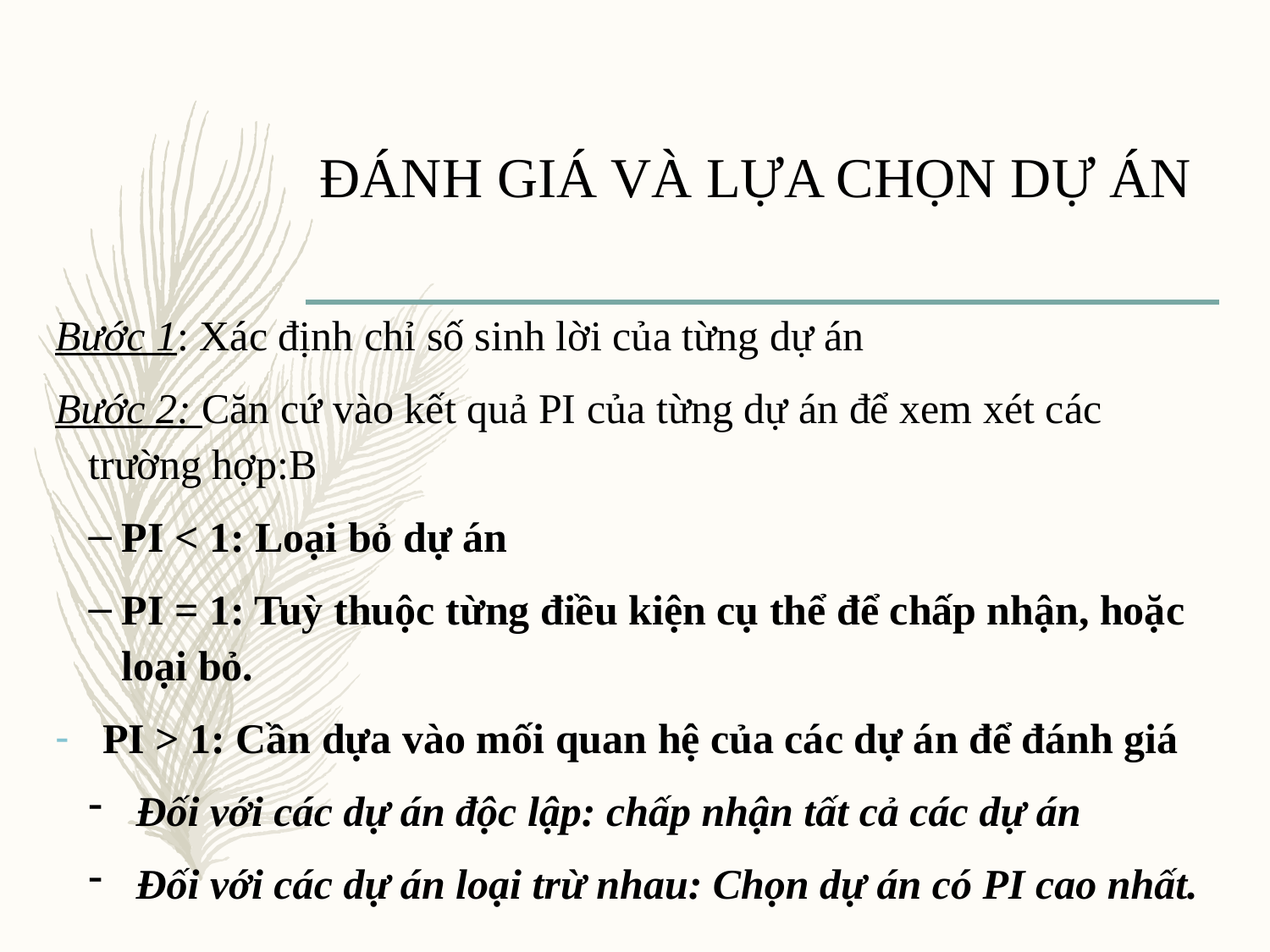

# ĐÁNH GIÁ VÀ LỰA CHỌN DỰ ÁN
Bước 1: Xác định chỉ số sinh lời của từng dự án
Bước 2: Căn cứ vào kết quả PI của từng dự án để xem xét các trường hợp:B
PI < 1: Loại bỏ dự án
PI = 1: Tuỳ thuộc từng điều kiện cụ thể để chấp nhận, hoặc loại bỏ.
PI > 1: Cần dựa vào mối quan hệ của các dự án để đánh giá
Đối với các dự án độc lập: chấp nhận tất cả các dự án
Đối với các dự án loại trừ nhau: Chọn dự án có PI cao nhất.